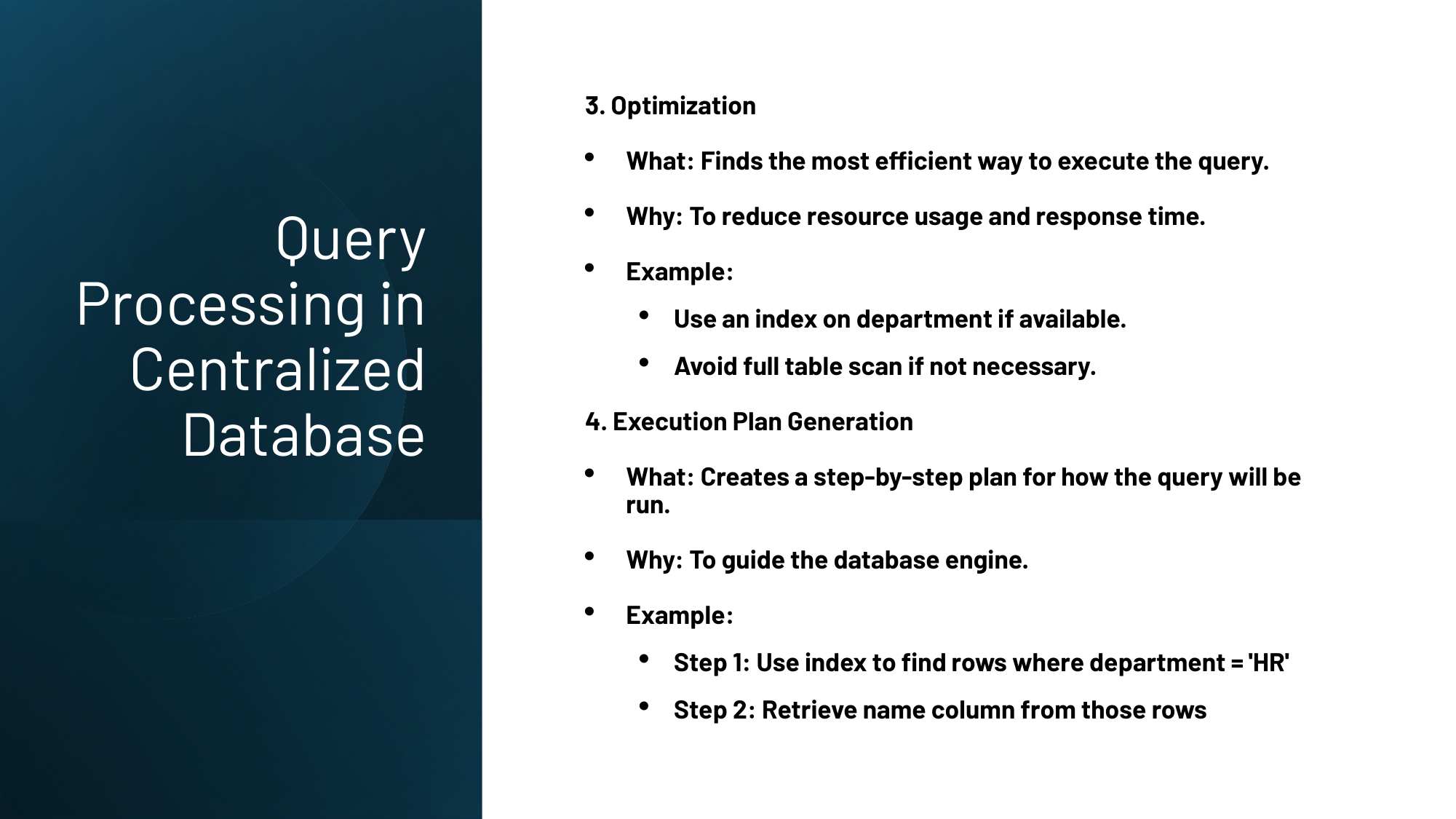

# Query Processing in Centralized Database
3. Optimization
What: Finds the most efficient way to execute the query.
Why: To reduce resource usage and response time.
Example:
Use an index on department if available.
Avoid full table scan if not necessary.
4. Execution Plan Generation
What: Creates a step-by-step plan for how the query will be run.
Why: To guide the database engine.
Example:
Step 1: Use index to find rows where department = 'HR'
Step 2: Retrieve name column from those rows